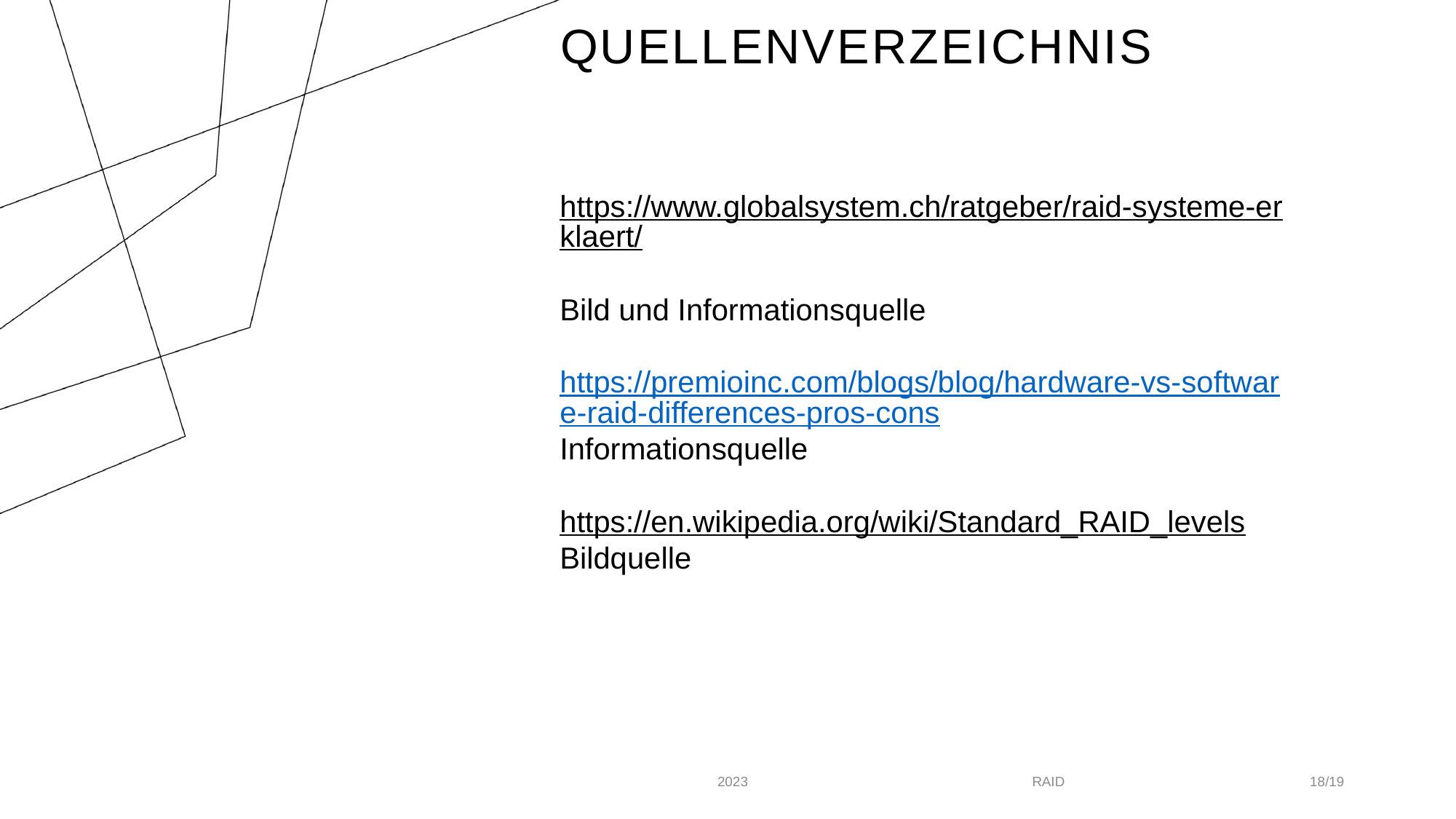

Quellenverzeichnis
https://www.globalsystem.ch/ratgeber/raid-systeme-erklaert/
Bild und Informationsquelle

https://premioinc.com/blogs/blog/hardware-vs-software-raid-differences-pros-cons
Informationsquelle

https://en.wikipedia.org/wiki/Standard_RAID_levels Bildquelle

2023
RAID
18/19